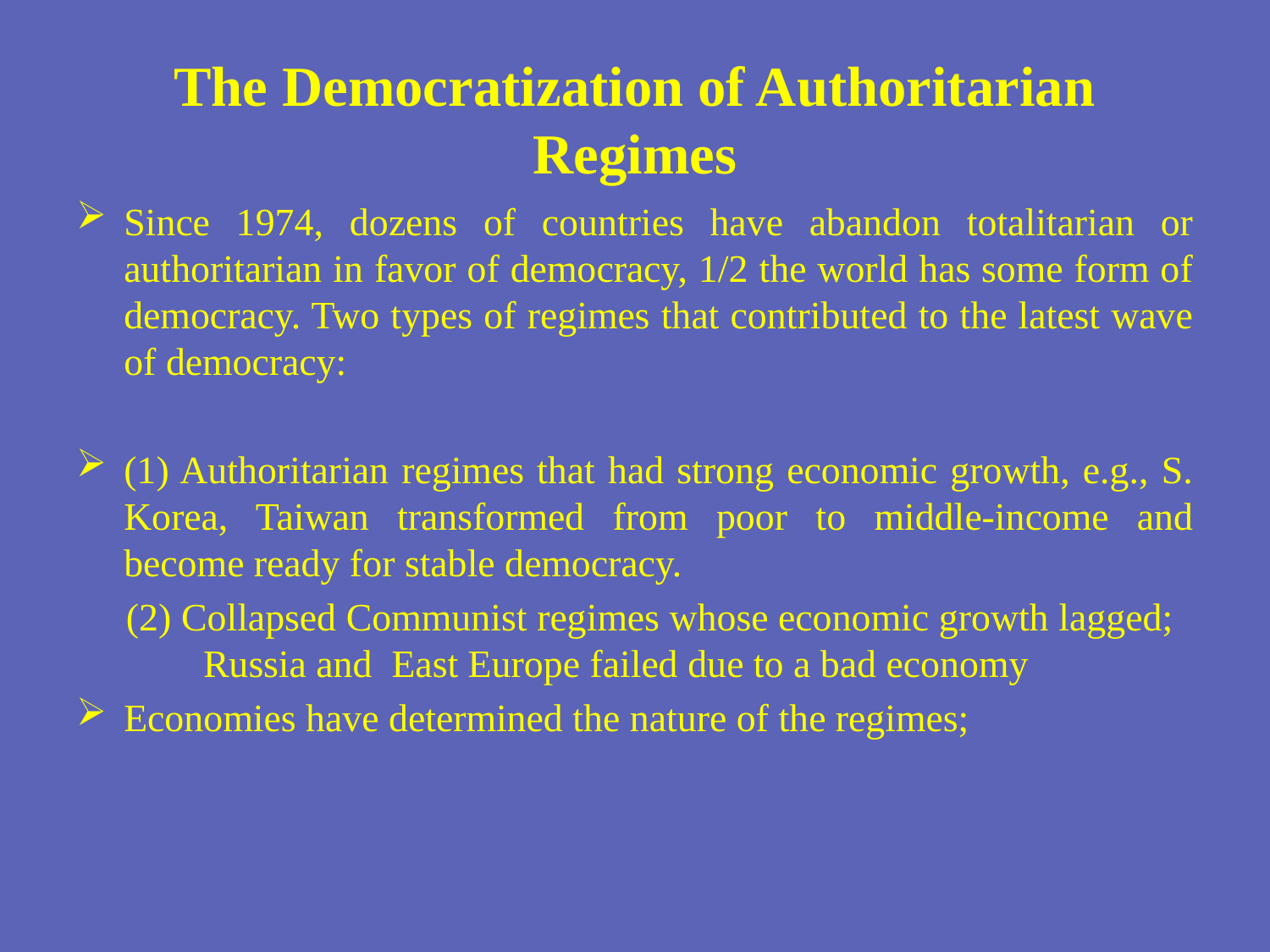

# The Democratization of Authoritarian Regimes
Since 1974, dozens of countries have abandon totalitarian or authoritarian in favor of democracy, 1/2 the world has some form of democracy. Two types of regimes that contributed to the latest wave of democracy:

(1) Authoritarian regimes that had strong economic growth, e.g., S. Korea, Taiwan transformed from poor to middle-income and become ready for stable democracy.
     (2) Collapsed Communist regimes whose economic growth lagged;     	Russia and  East Europe failed due to a bad economy
Economies have determined the nature of the regimes;